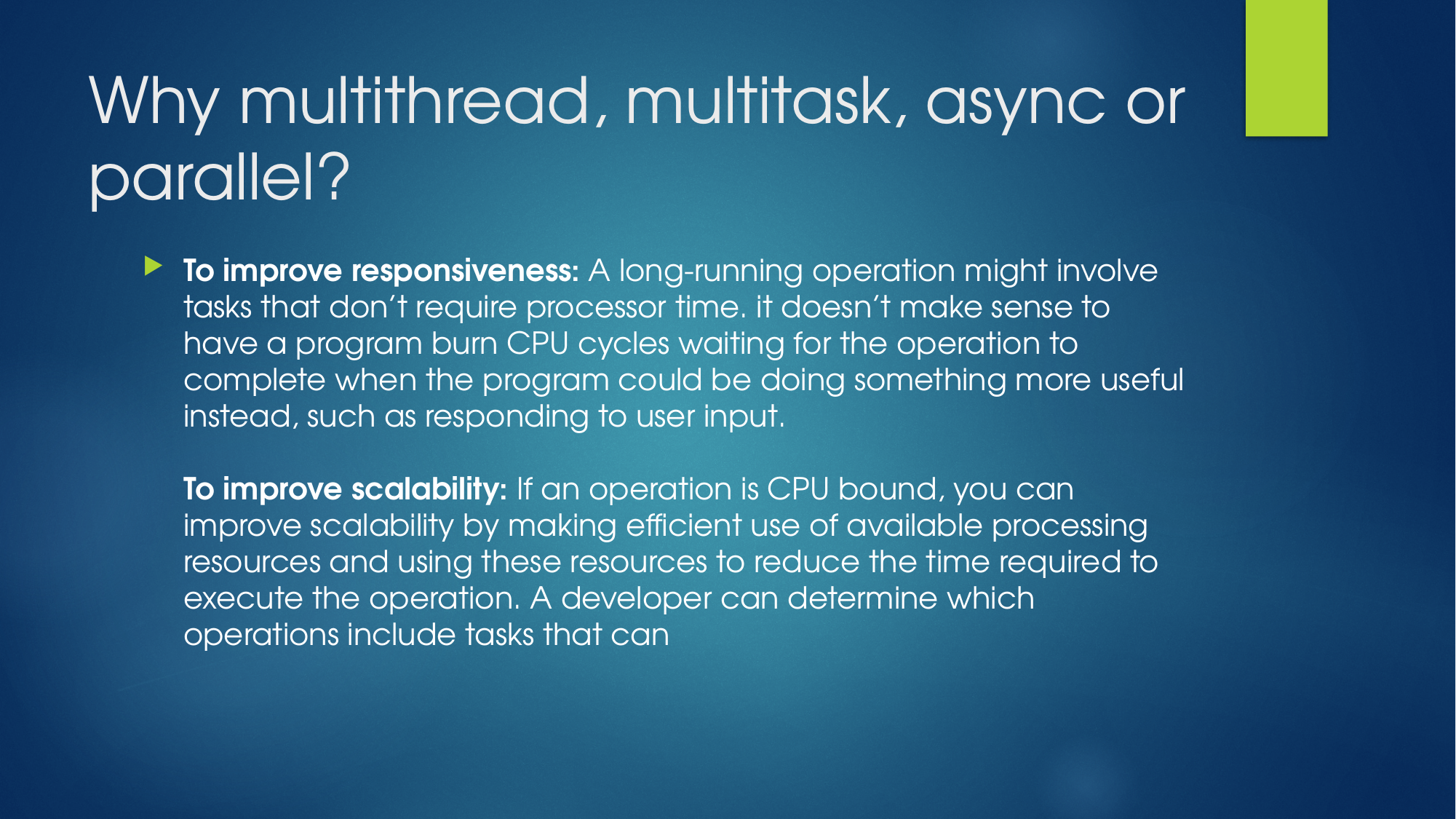

# Why multithread, multitask, async or parallel?
To improve responsiveness: A long-running operation might involve tasks that don’t require processor time. it doesn’t make sense to have a program burn CPU cycles waiting for the operation to complete when the program could be doing something more useful instead, such as responding to user input.
To improve scalability: If an operation is CPU bound, you can improve scalability by making efficient use of available processing resources and using these resources to reduce the time required to execute the operation. A developer can determine which operations include tasks that can